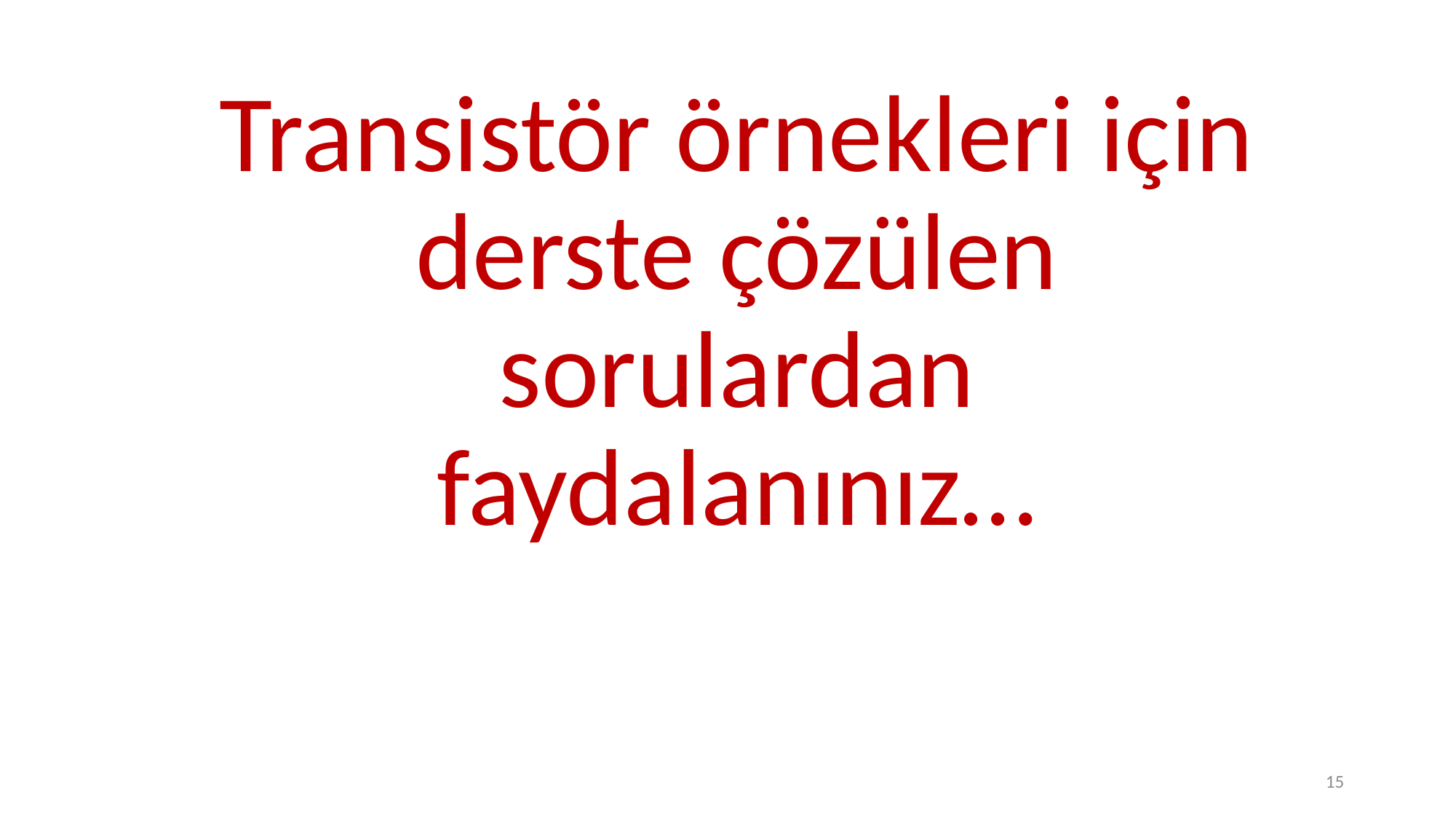

# Transistör örnekleri için derste çözülen sorulardan faydalanınız…
15